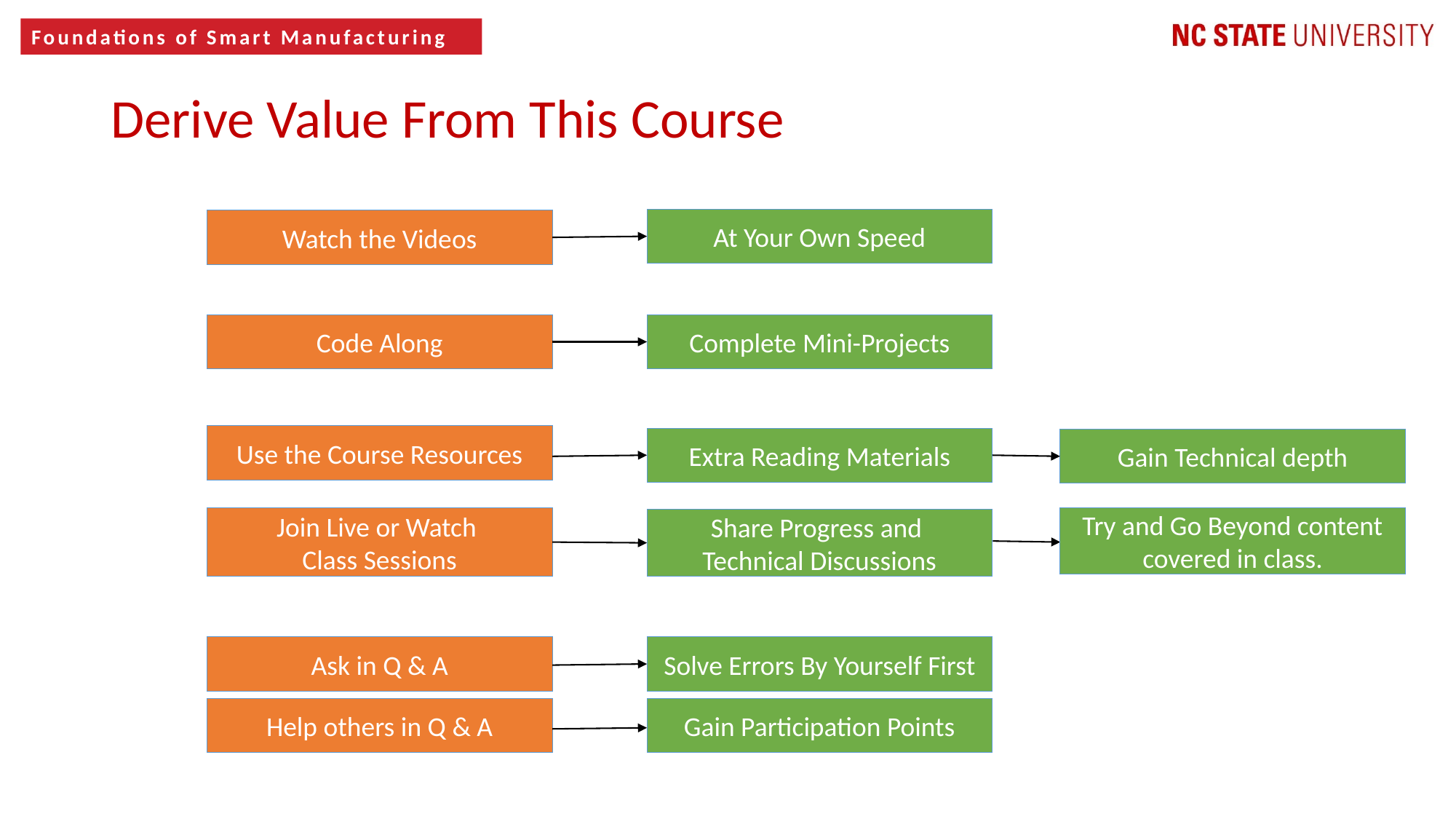

# Derive Value From This Course
At Your Own Speed
Watch the Videos
Code Along
Complete Mini-Projects
Use the Course Resources
Extra Reading Materials
Gain Technical depth
Join Live or Watch
Class Sessions
Try and Go Beyond content covered in class.
Share Progress and
Technical Discussions
Ask in Q & A
Solve Errors By Yourself First
Help others in Q & A
Gain Participation Points